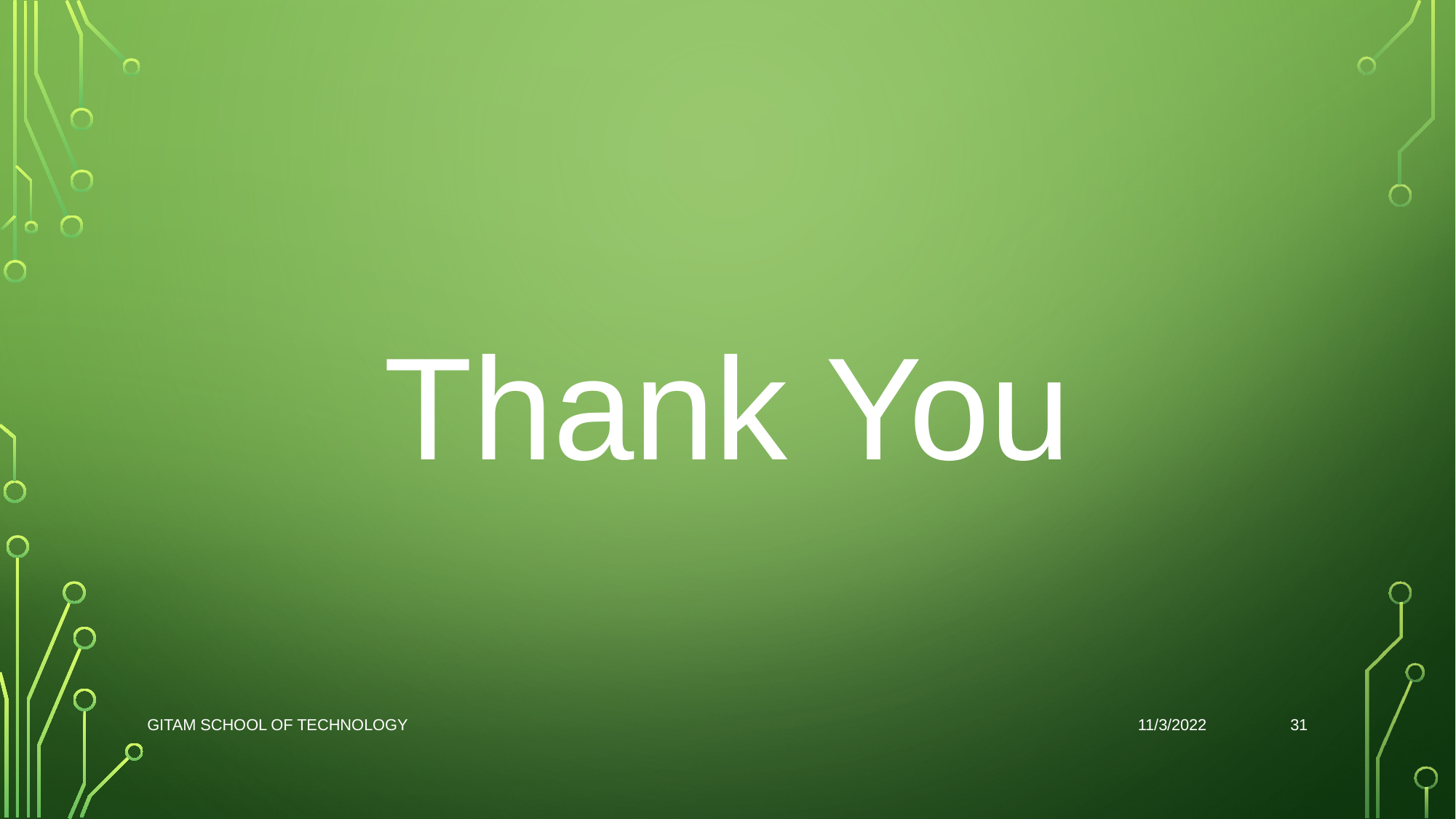

Thank You

31
GITAM School of Technology
11/3/2022